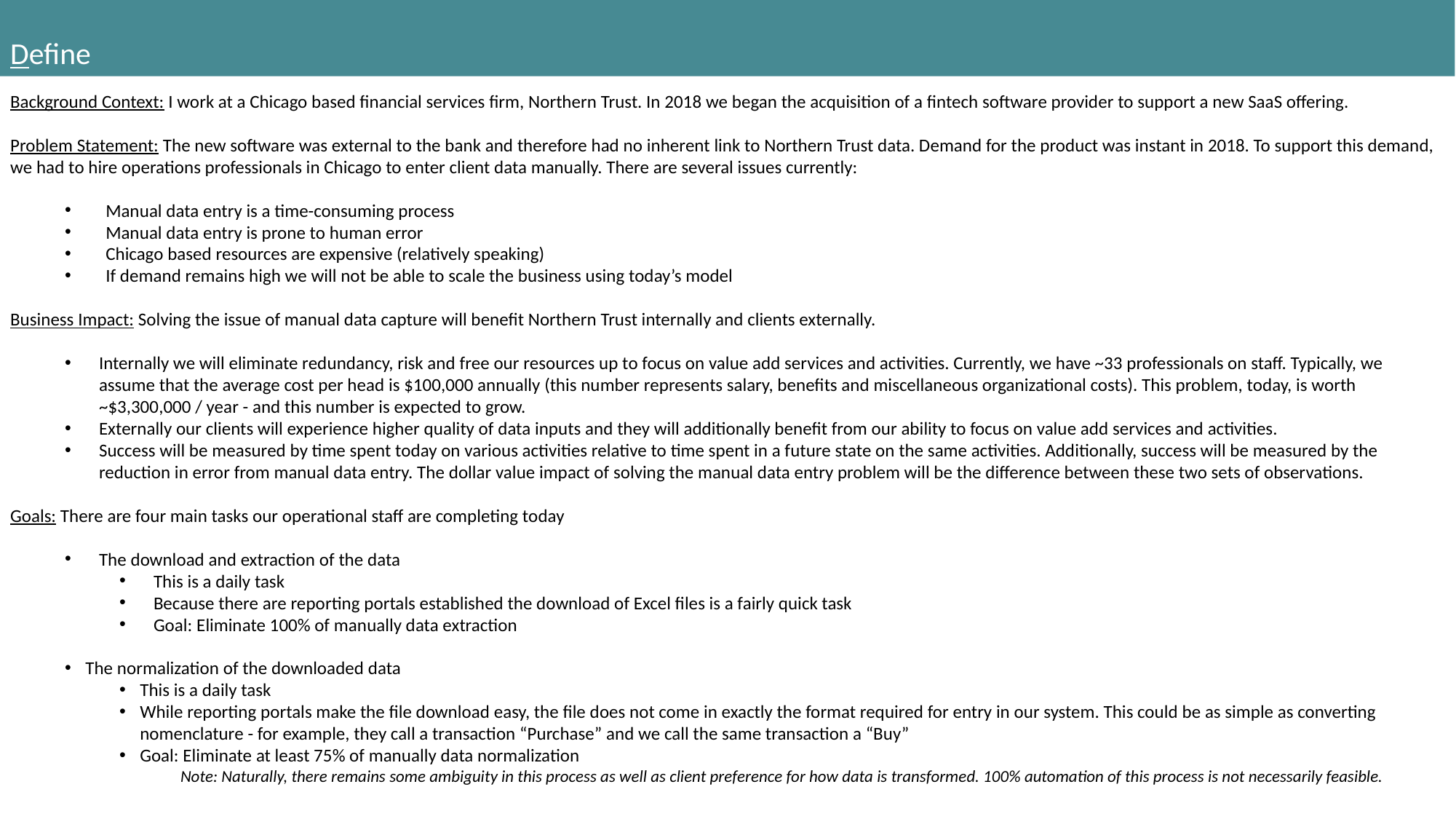

Define
Background Context: I work at a Chicago based financial services firm, Northern Trust. In 2018 we began the acquisition of a fintech software provider to support a new SaaS offering.

Problem Statement: The new software was external to the bank and therefore had no inherent link to Northern Trust data. Demand for the product was instant in 2018. To support this demand, we had to hire operations professionals in Chicago to enter client data manually. There are several issues currently:

Manual data entry is a time-consuming process
Manual data entry is prone to human error
Chicago based resources are expensive (relatively speaking)
If demand remains high we will not be able to scale the business using today’s model

Business Impact: Solving the issue of manual data capture will benefit Northern Trust internally and clients externally.

Internally we will eliminate redundancy, risk and free our resources up to focus on value add services and activities. Currently, we have ~33 professionals on staff. Typically, we assume that the average cost per head is $100,000 annually (this number represents salary, benefits and miscellaneous organizational costs). This problem, today, is worth ~$3,300,000 / year - and this number is expected to grow.
Externally our clients will experience higher quality of data inputs and they will additionally benefit from our ability to focus on value add services and activities.
Success will be measured by time spent today on various activities relative to time spent in a future state on the same activities. Additionally, success will be measured by the reduction in error from manual data entry. The dollar value impact of solving the manual data entry problem will be the difference between these two sets of observations.

Goals: There are four main tasks our operational staff are completing today

The download and extraction of the data
This is a daily task
Because there are reporting portals established the download of Excel files is a fairly quick task
Goal: Eliminate 100% of manually data extraction

The normalization of the downloaded data
This is a daily task
While reporting portals make the file download easy, the file does not come in exactly the format required for entry in our system. This could be as simple as converting nomenclature - for example, they call a transaction “Purchase” and we call the same transaction a “Buy”
Goal: Eliminate at least 75% of manually data normalization
                Note: Naturally, there remains some ambiguity in this process as well as client preference for how data is transformed. 100% automation of this process is not necessarily feasible.